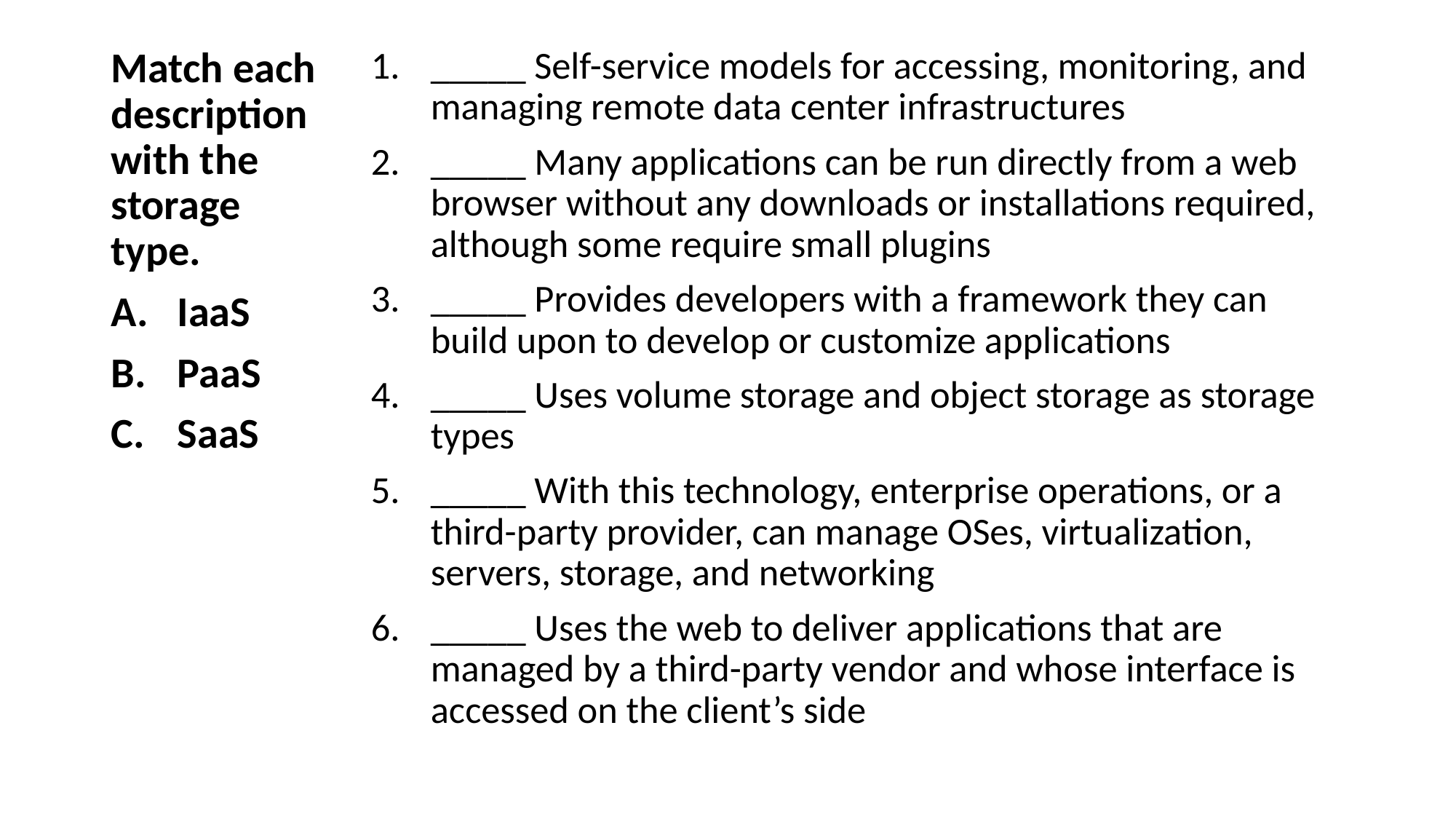

Match each description with the storage type.
IaaS
PaaS
SaaS

_____ Self-service models for accessing, monitoring, and managing remote data center infrastructures
_____ Many applications can be run directly from a web browser without any downloads or installations required, although some require small plugins
_____ Provides developers with a framework they can build upon to develop or customize applications
_____ Uses volume storage and object storage as storage types
_____ With this technology, enterprise operations, or a third-party provider, can manage OSes, virtualization, servers, storage, and networking
_____ Uses the web to deliver applications that are managed by a third-party vendor and whose interface is accessed on the client’s side